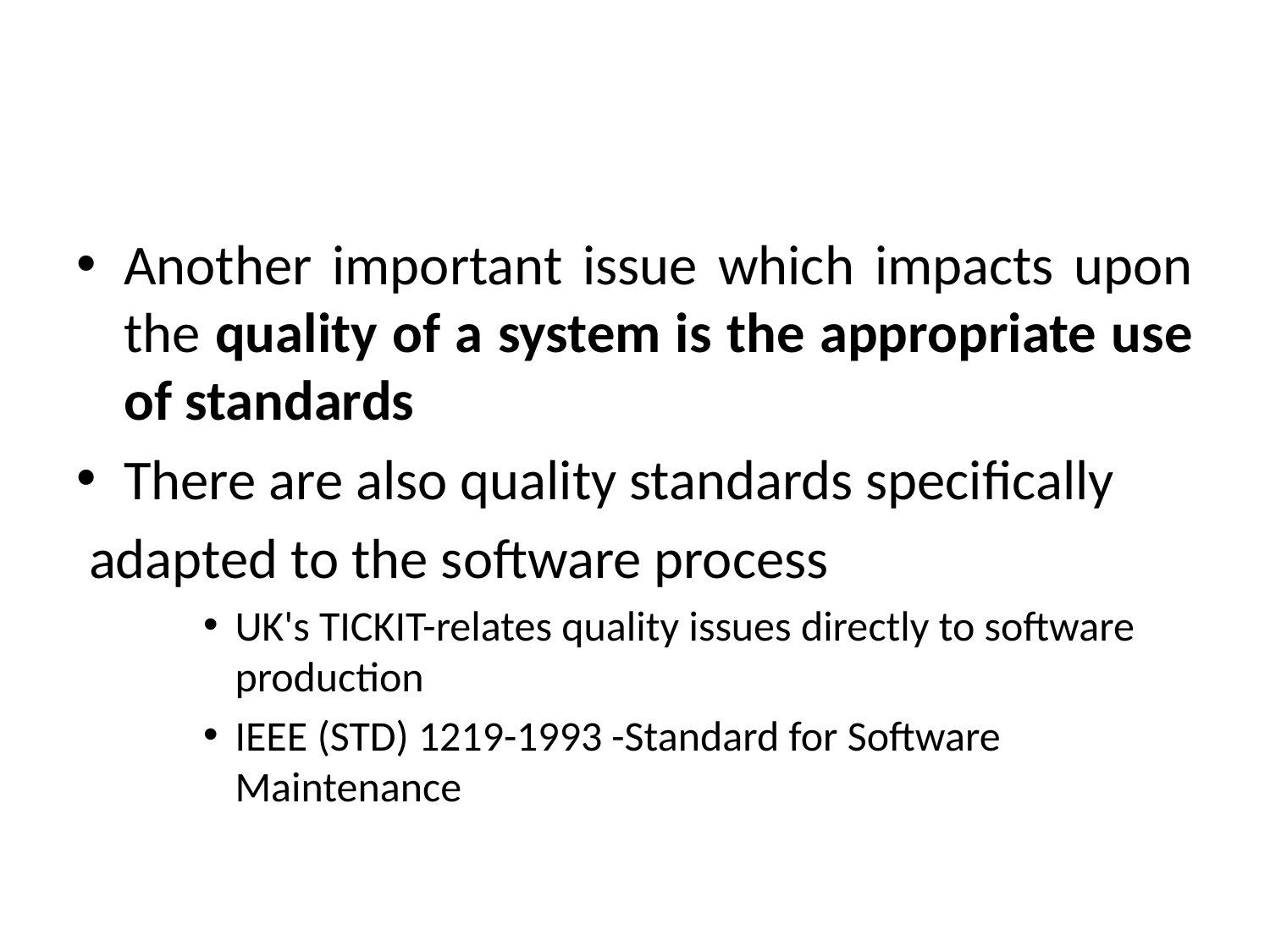

#
Another important issue which impacts upon the quality of a system is the appropriate use of standards
There are also quality standards specifically
 adapted to the software process
UK's TICKIT-relates quality issues directly to software production
IEEE (STD) 1219-1993 -Standard for Software Maintenance